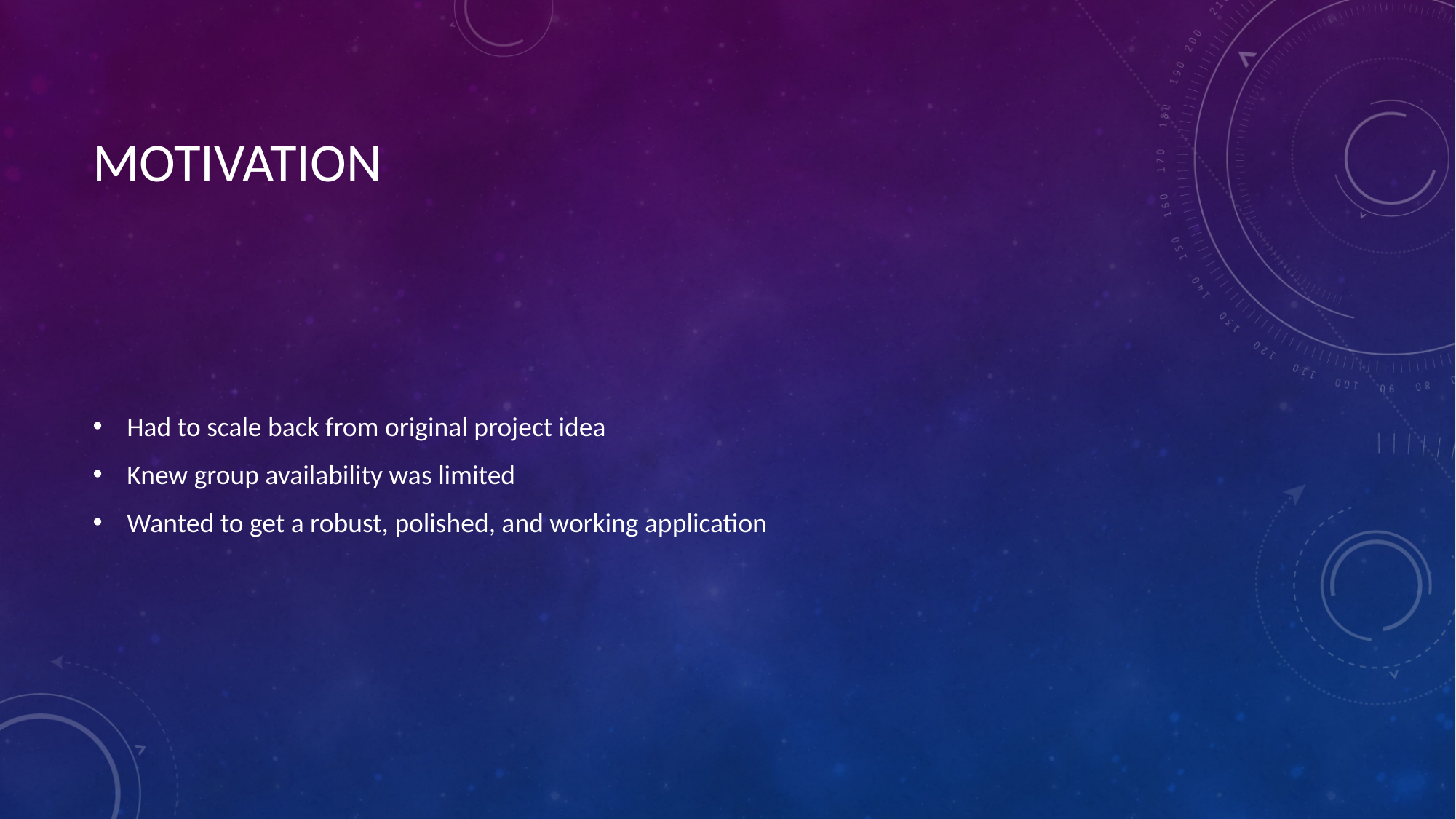

# Motivation
Had to scale back from original project idea
Knew group availability was limited
Wanted to get a robust, polished, and working application